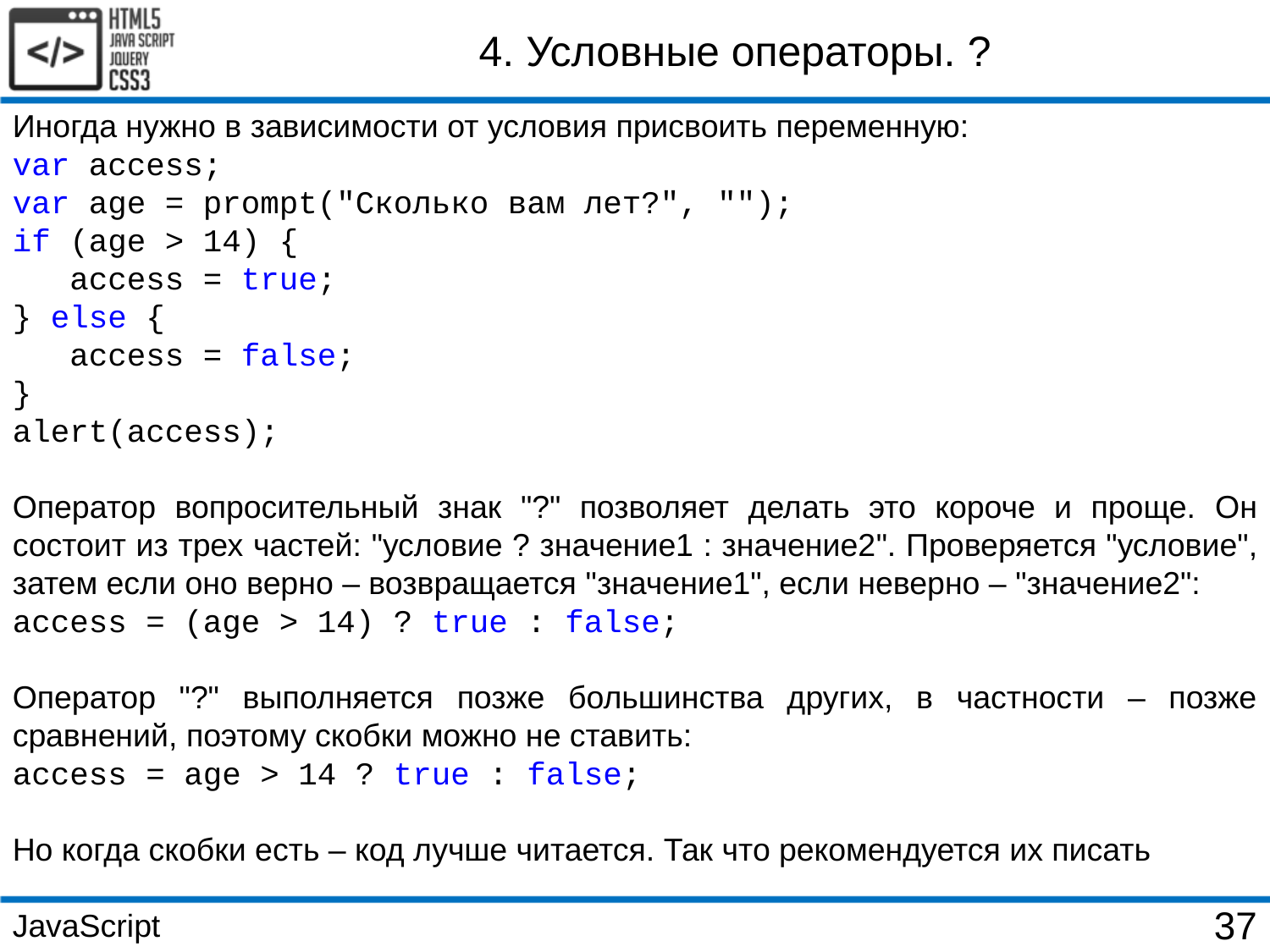

4. Условные операторы. ?
Иногда нужно в зависимости от условия присвоить переменную:
var access;
var age = prompt("Сколько вам лет?", "");
if (age > 14) {
   access = true;
} else {
   access = false;
}
alert(access);

Оператор вопросительный знак "?" позволяет делать это короче и проще. Он состоит из трех частей: "условие ? значение1 : значение2". Проверяется "условие", затем если оно верно – возвращается "значение1", если неверно – "значение2":
access = (age > 14) ? true : false;

Оператор "?" выполняется позже большинства других, в частности – позже сравнений, поэтому скобки можно не ставить:
access = age > 14 ? true : false;

Но когда скобки есть – код лучше читается. Так что рекомендуется их писать
JavaScript
37